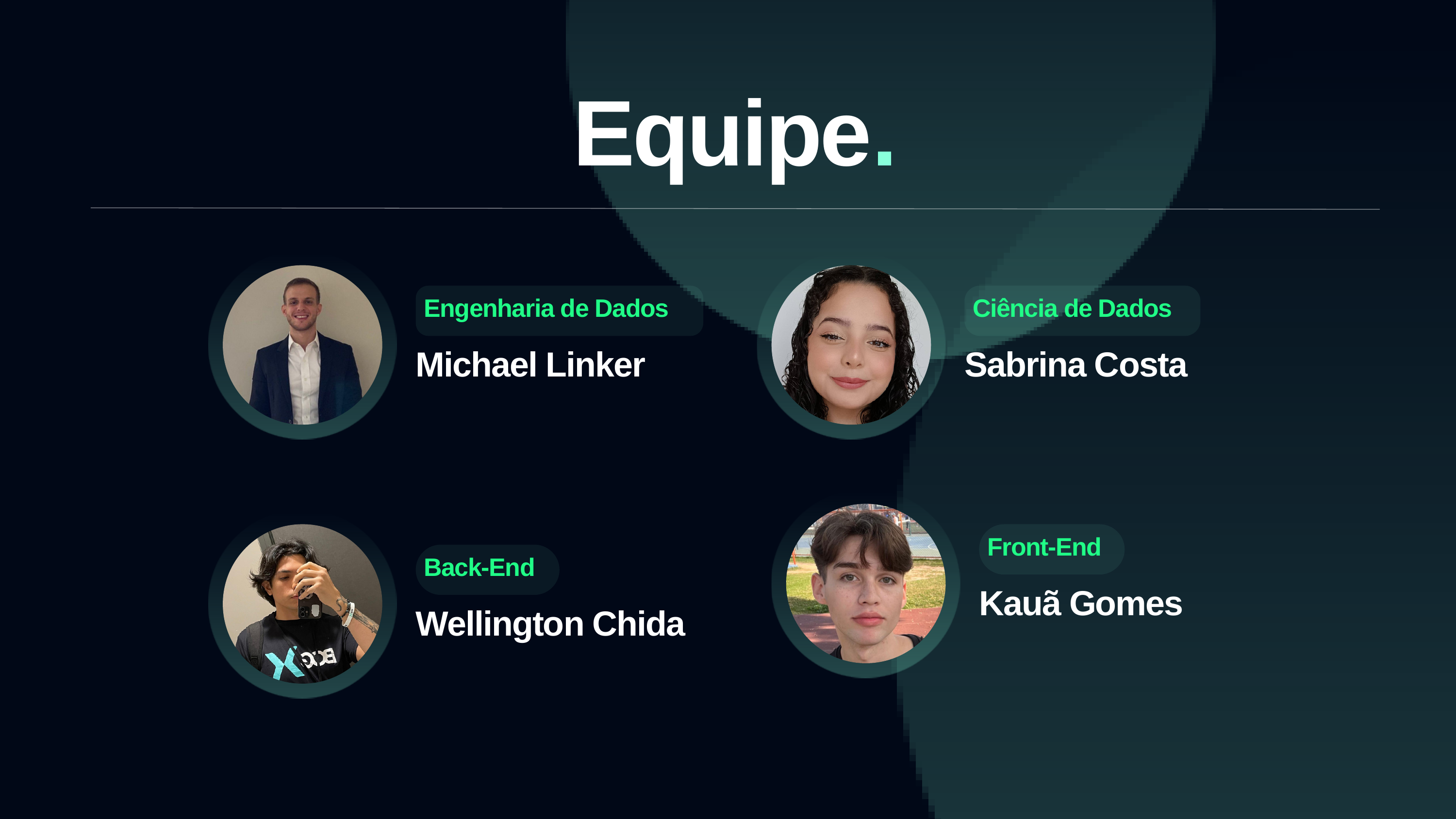

Equipe.

Engenharia de Dados
Ciência de Dados
Michael Linker
Sabrina Costa

Front-End

Back-End
Kauã Gomes
Wellington Chida